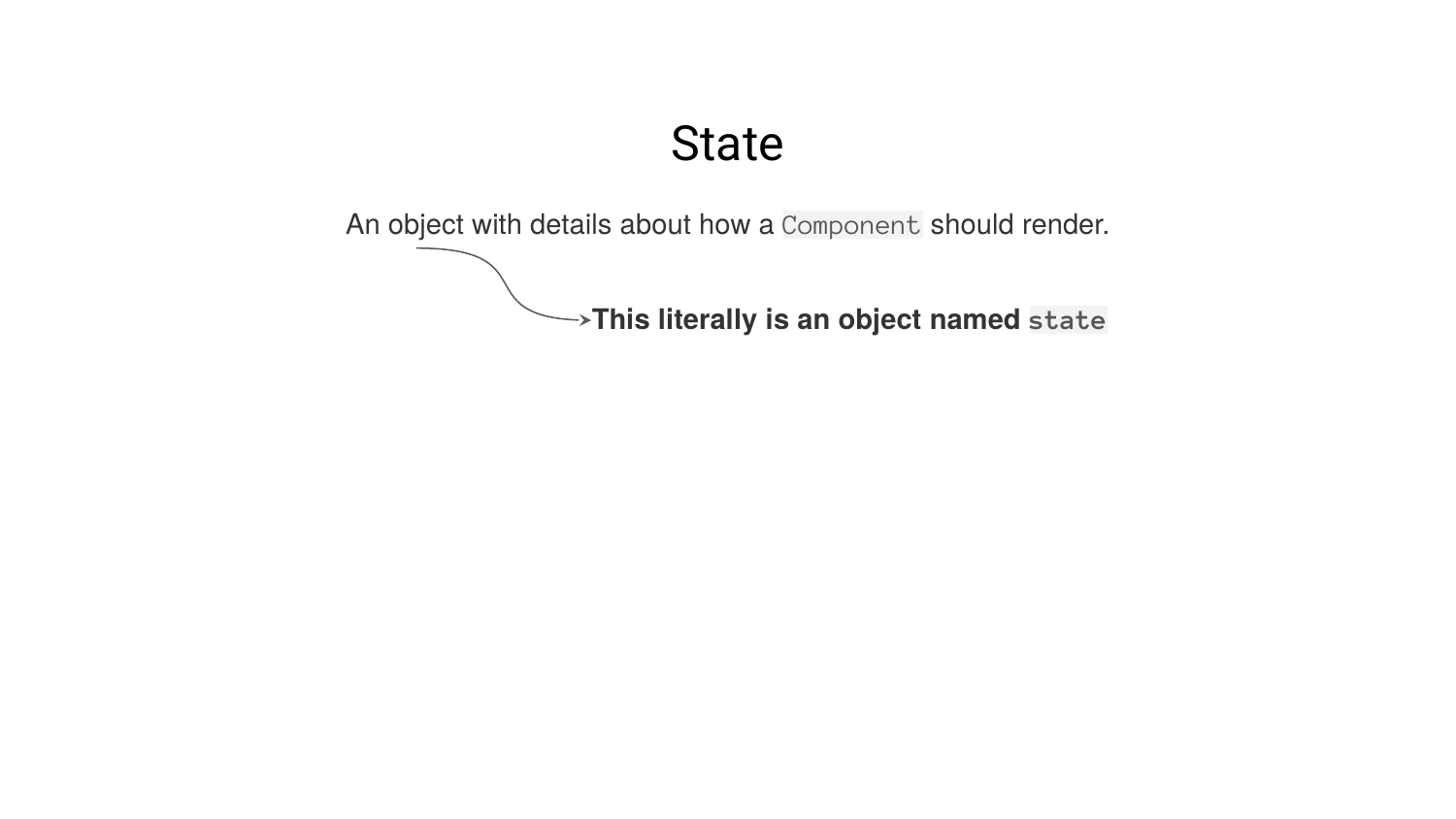

State
An object with details about how a Component should render.

This literally is an object named state